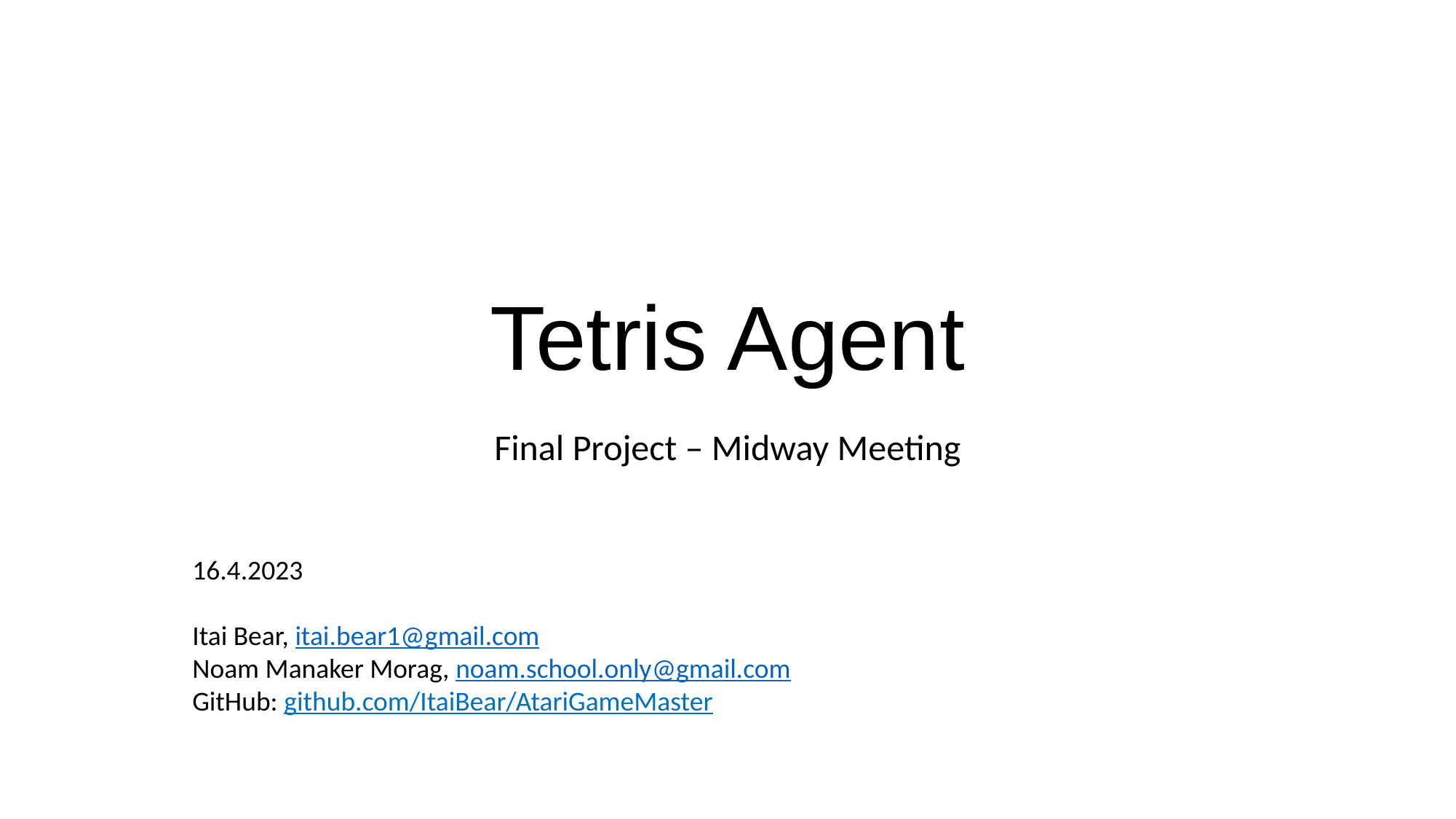

# Tetris Agent
Final Project – Midway Meeting
16.4.2023

Itai Bear, itai.bear1@gmail.com
Noam Manaker Morag, noam.school.only@gmail.com
GitHub: github.com/ItaiBear/AtariGameMaster